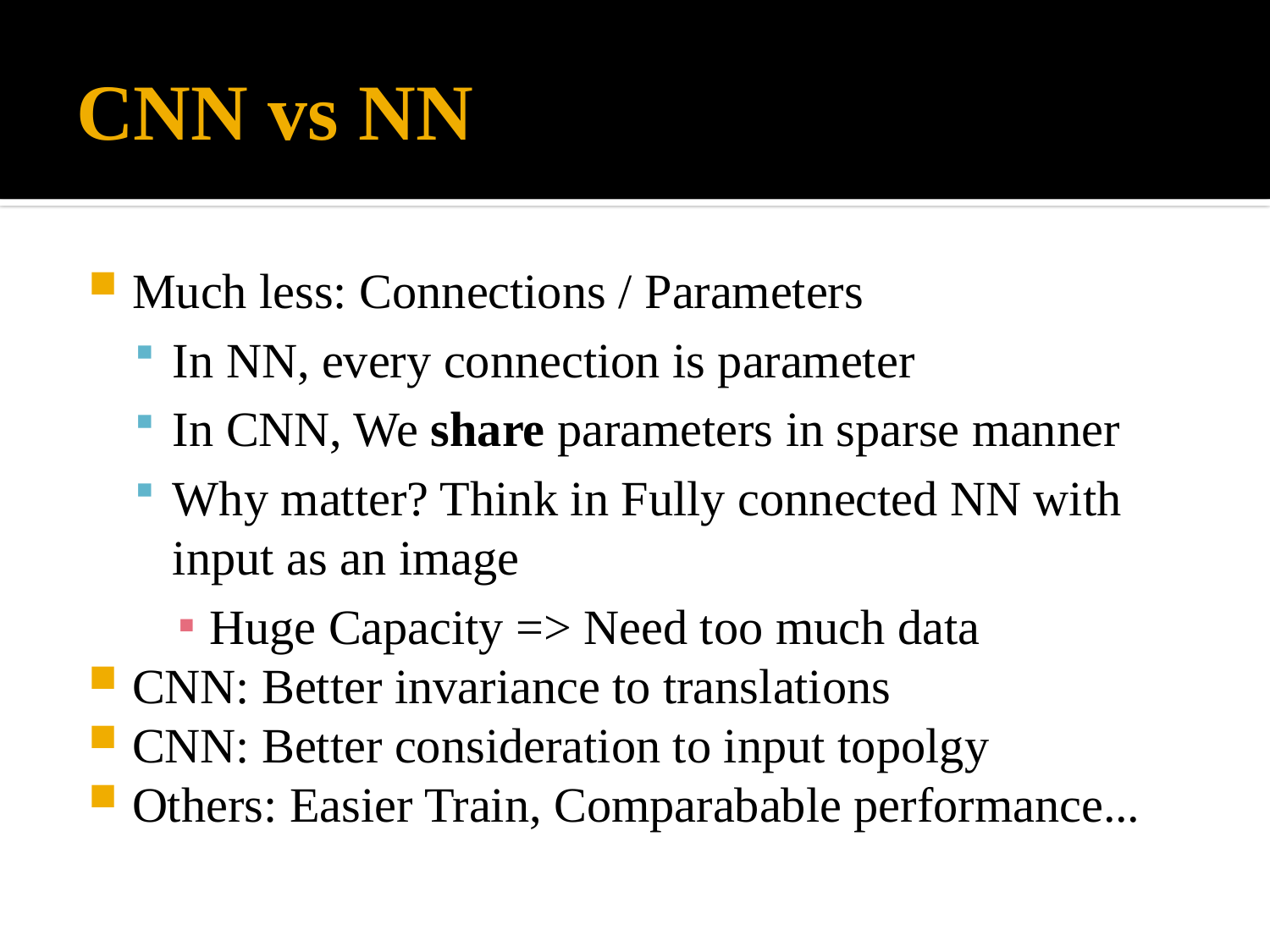

# CNN vs NN
Much less: Connections / Parameters
In NN, every connection is parameter
In CNN, We share parameters in sparse manner
Why matter? Think in Fully connected NN with input as an image
Huge Capacity => Need too much data
CNN: Better invariance to translations
CNN: Better consideration to input topolgy
Others: Easier Train, Comparabable performance...